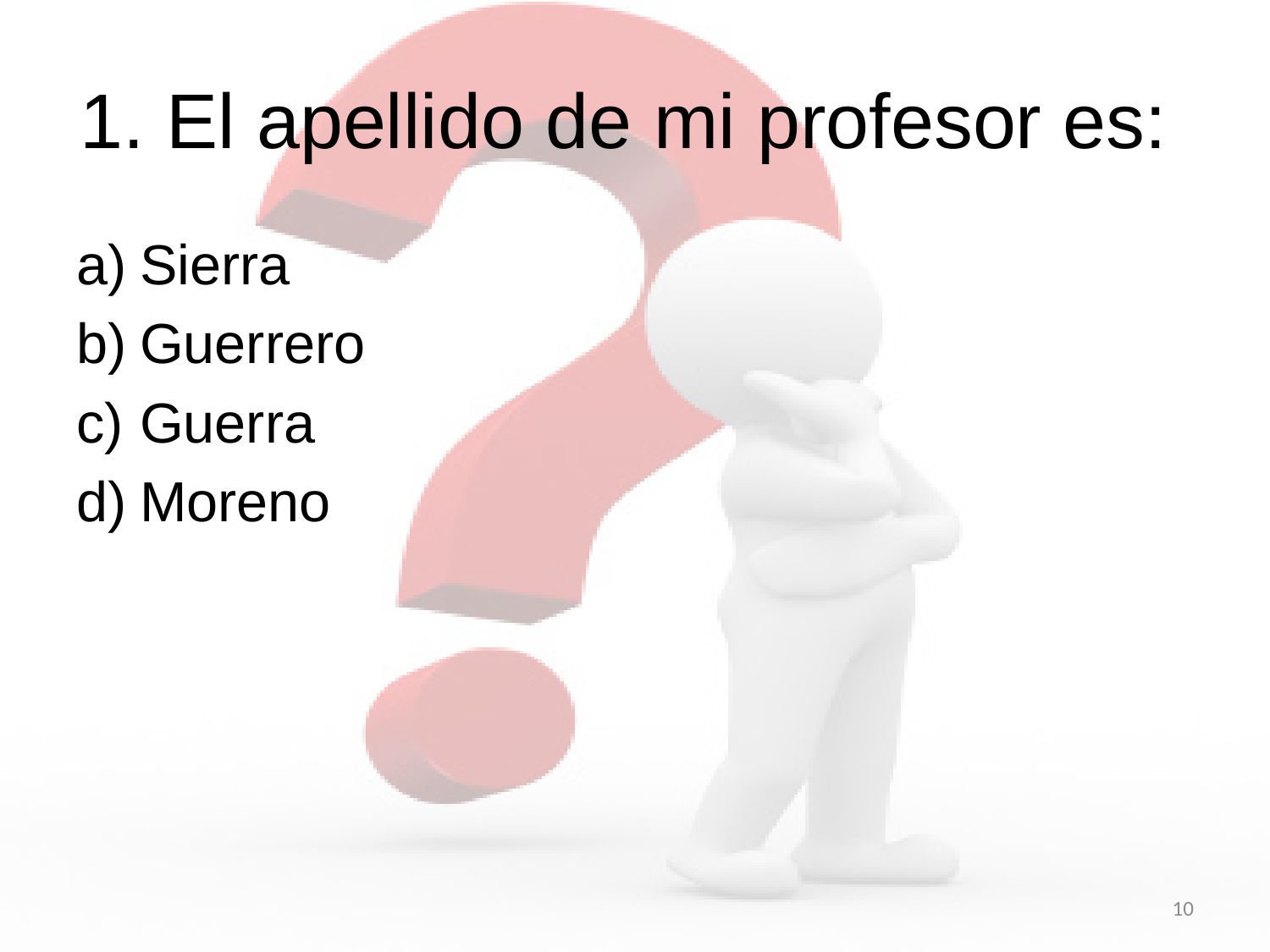

# 1. El apellido de mi profesor es:
Sierra
Guerrero
Guerra
Moreno
10